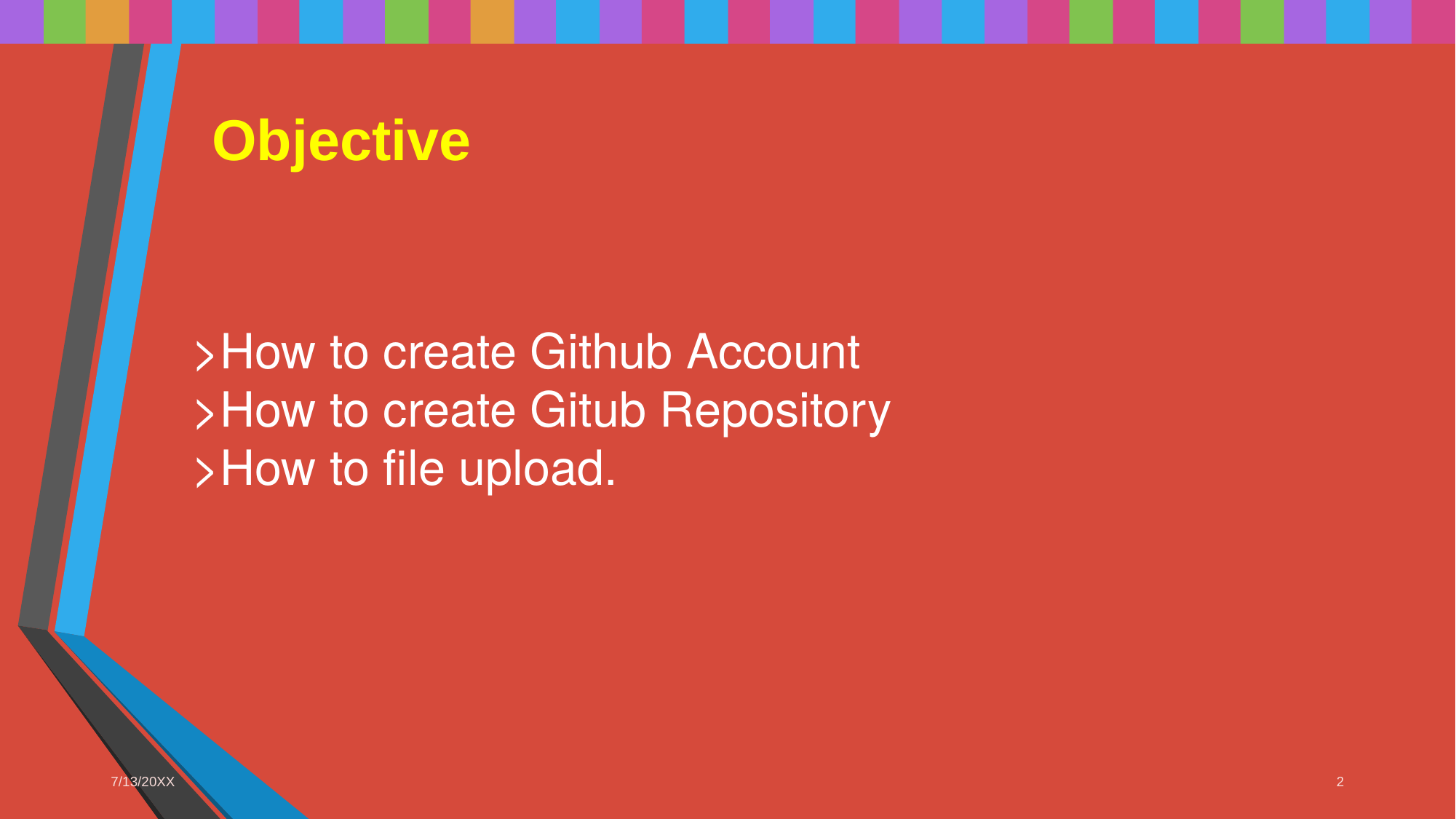

# Objective
>How to create Github Account
>How to create Gitub Repository
>How to file upload.

### Chart

| Category |
|---|
7/13/20XX
2